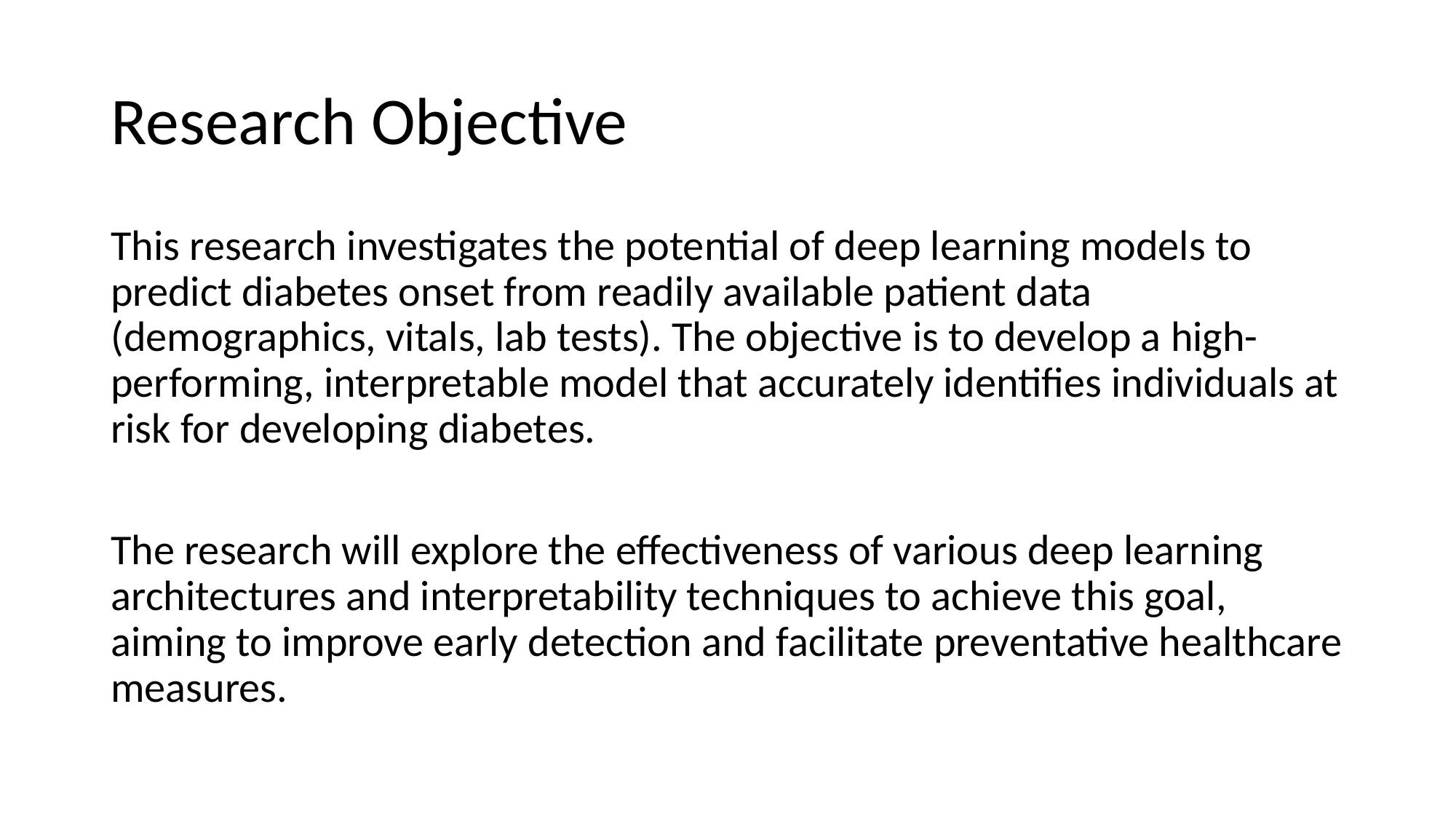

# Research Objective
This research investigates the potential of deep learning models to predict diabetes onset from readily available patient data (demographics, vitals, lab tests). The objective is to develop a high-performing, interpretable model that accurately identifies individuals at risk for developing diabetes.

The research will explore the effectiveness of various deep learning architectures and interpretability techniques to achieve this goal, aiming to improve early detection and facilitate preventative healthcare measures.